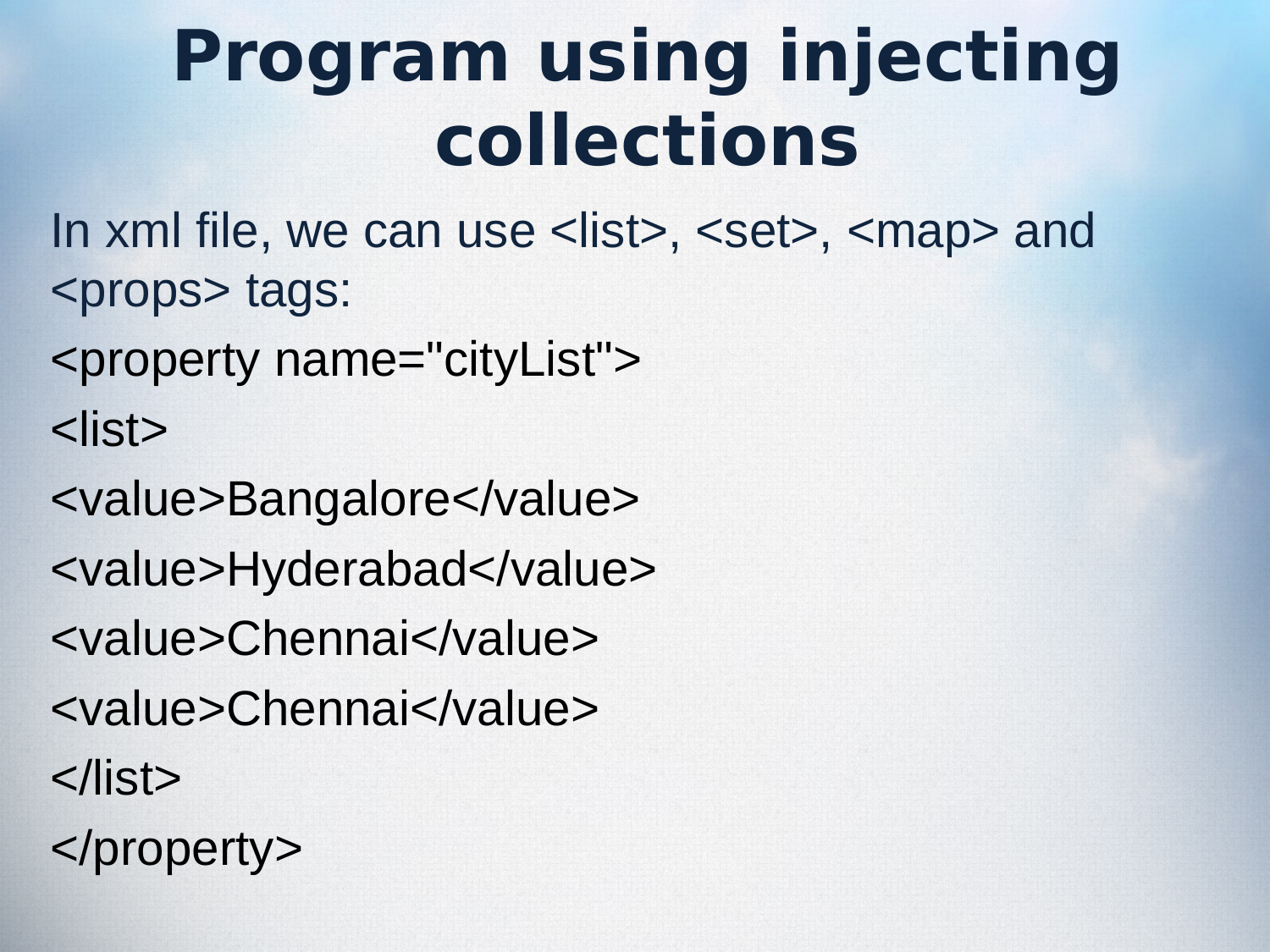

# Program using injecting collections
In xml file, we can use <list>, <set>, <map> and <props> tags:
<property name="cityList">
<list>
<value>Bangalore</value>
<value>Hyderabad</value>
<value>Chennai</value>
<value>Chennai</value>
</list>
</property>